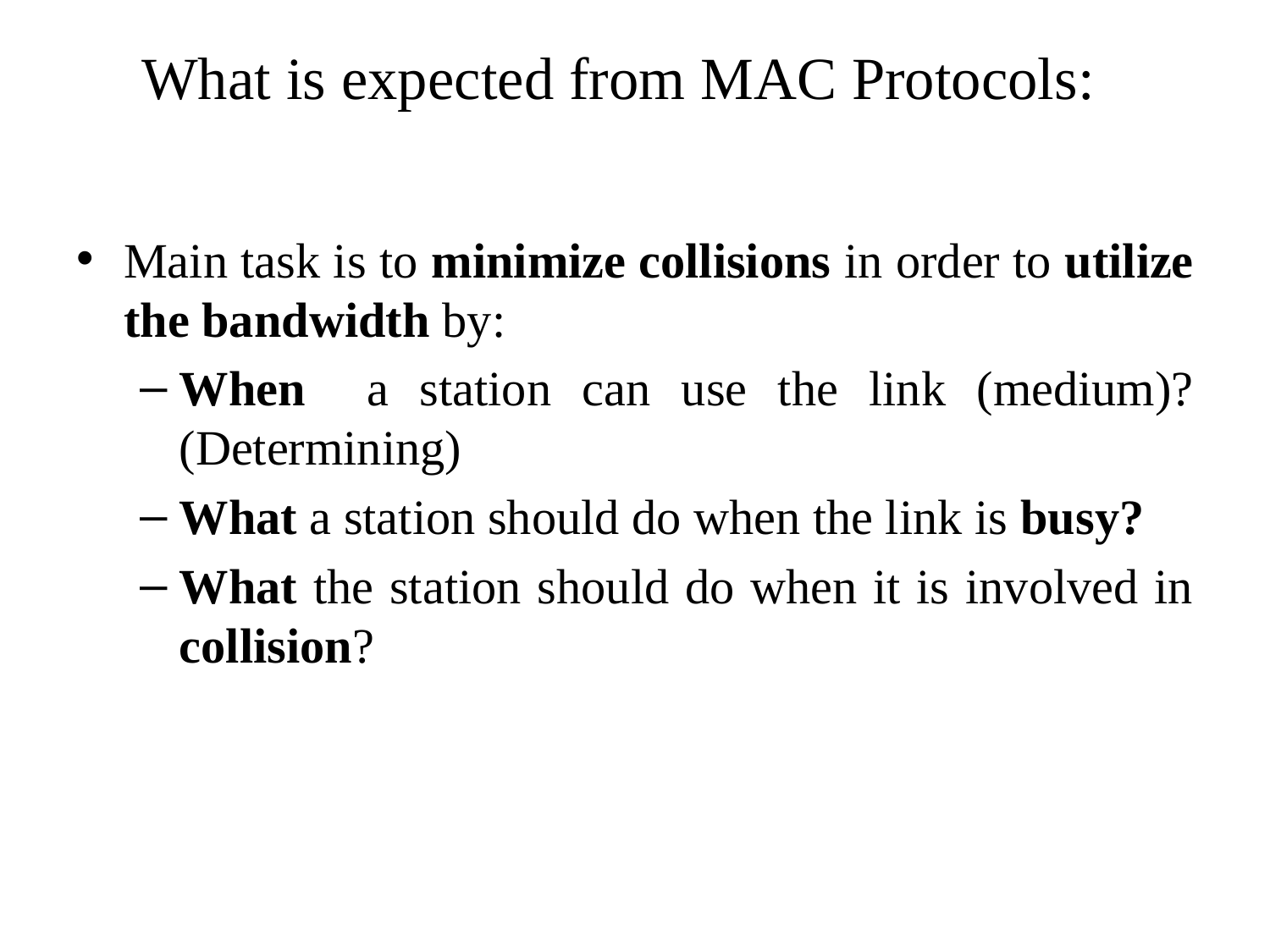

# What is expected from MAC Protocols:
Main task is to minimize collisions in order to utilize the bandwidth by:
When  a station can use the link (medium)? (Determining)
What a station should do when the link is busy?
What the station should do when it is involved in collision?